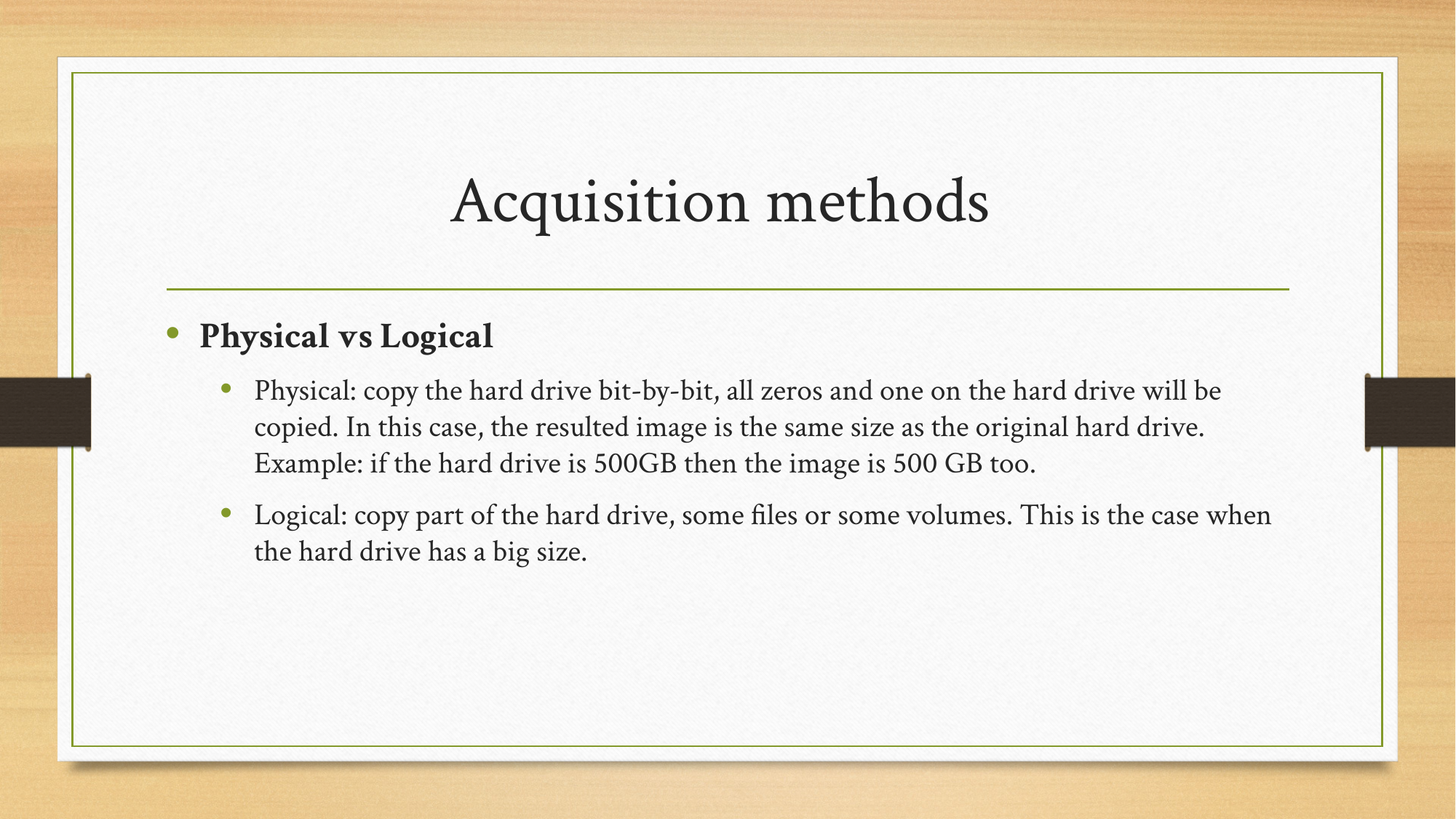

# Acquisition methods
Physical vs Logical
Physical: copy the hard drive bit-by-bit, all zeros and one on the hard drive will be copied. In this case, the resulted image is the same size as the original hard drive. Example: if the hard drive is 500GB then the image is 500 GB too.
Logical: copy part of the hard drive, some files or some volumes. This is the case when the hard drive has a big size.